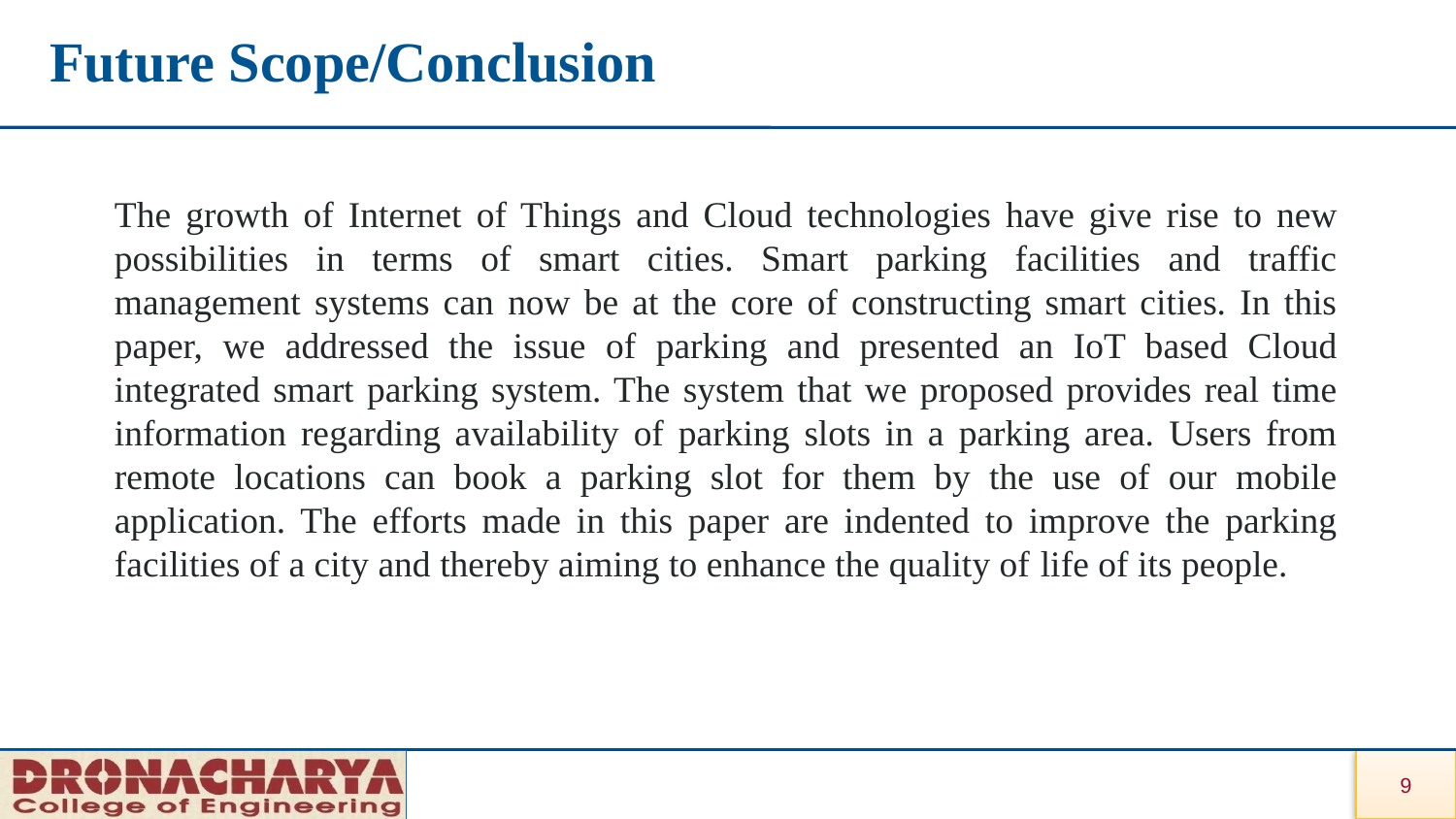

# Future Scope/Conclusion
The growth of Internet of Things and Cloud technologies have give rise to new possibilities in terms of smart cities. Smart parking facilities and traffic management systems can now be at the core of constructing smart cities. In this paper, we addressed the issue of parking and presented an IoT based Cloud integrated smart parking system. The system that we proposed provides real time information regarding availability of parking slots in a parking area. Users from remote locations can book a parking slot for them by the use of our mobile application. The efforts made in this paper are indented to improve the parking facilities of a city and thereby aiming to enhance the quality of life of its people.